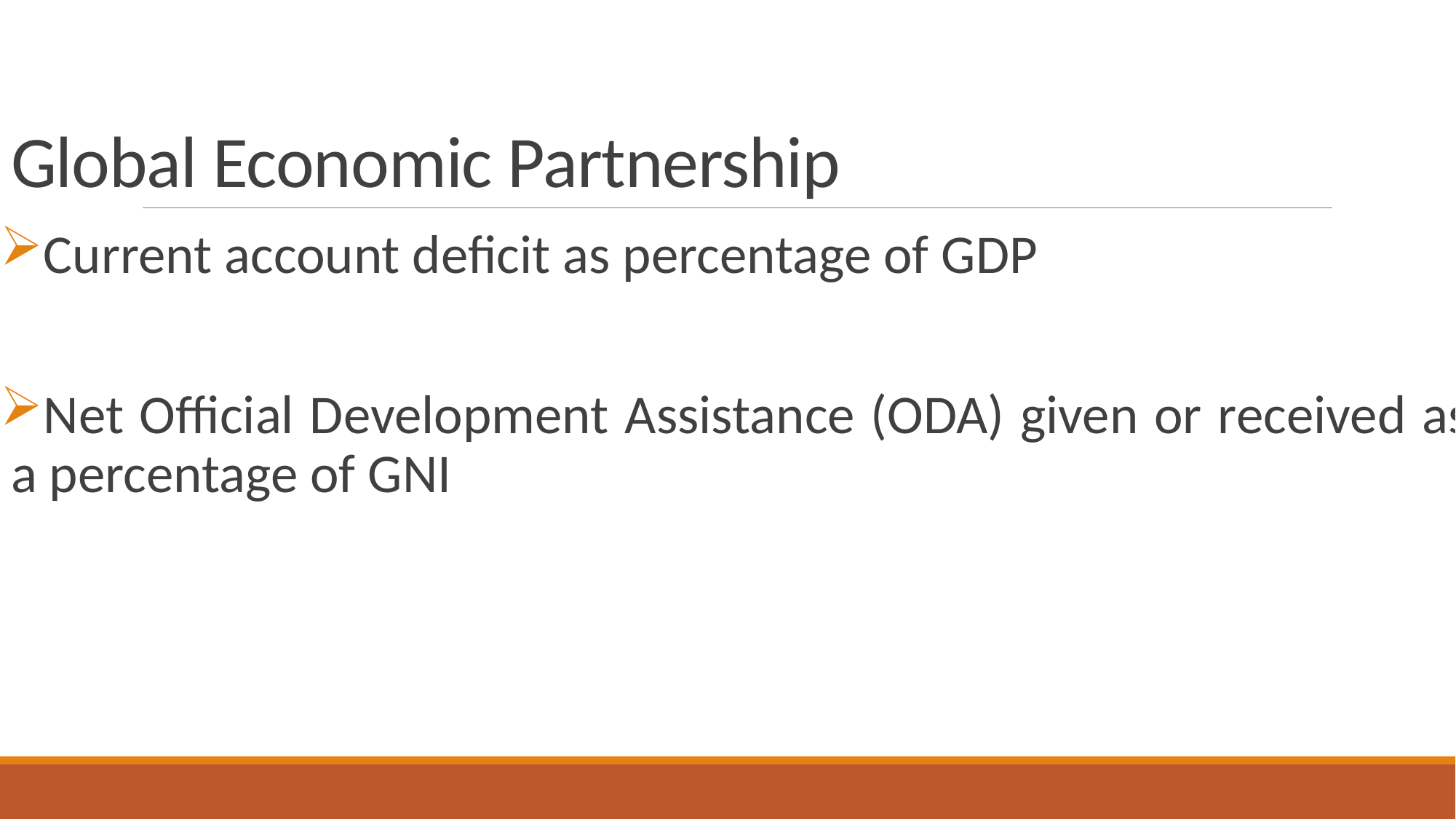

# Global Economic Partnership
Current account deficit as percentage of GDP

Net Official Development Assistance (ODA) given or received as a percentage of GNI